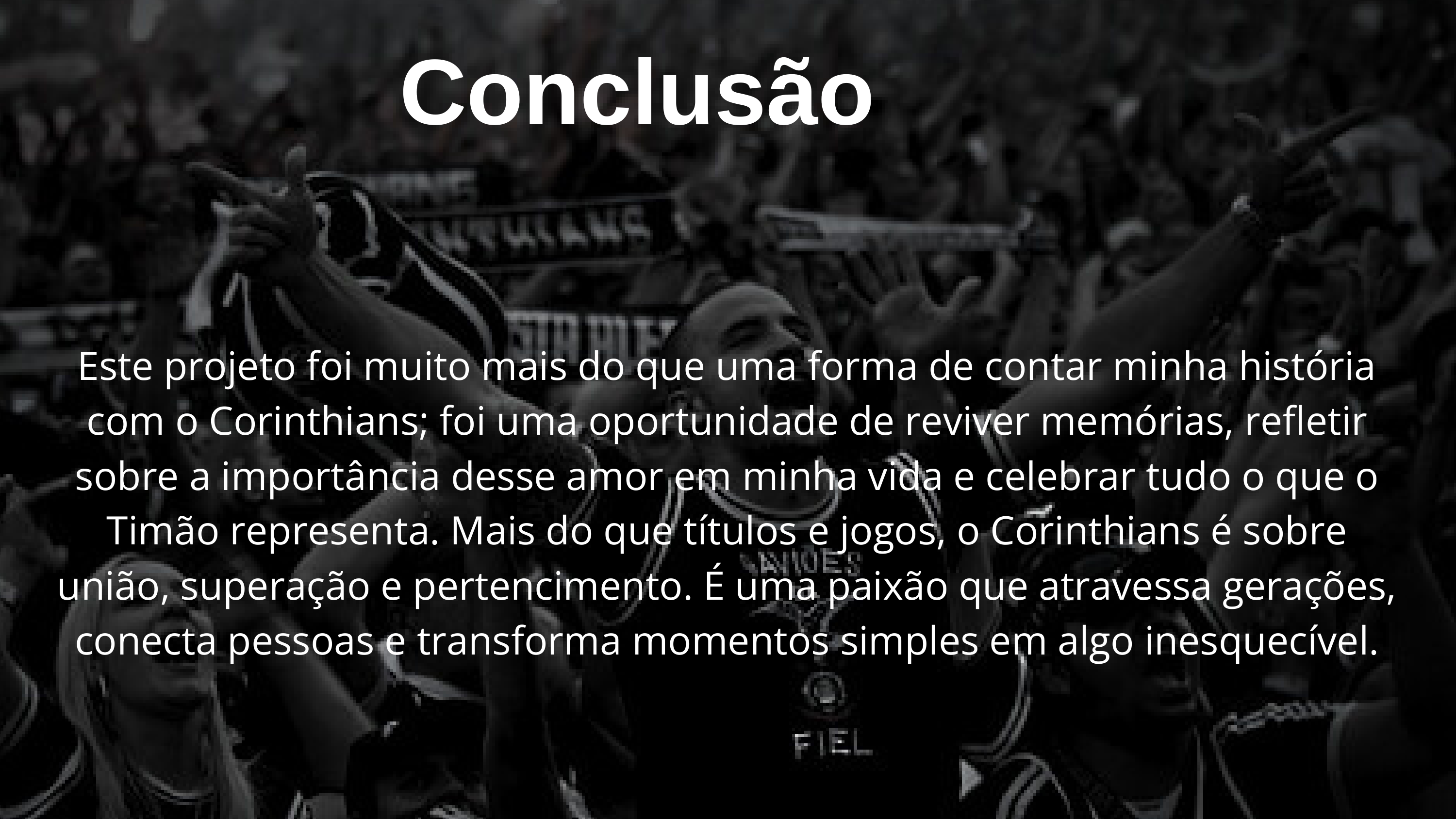

Conclusão
Este projeto foi muito mais do que uma forma de contar minha história com o Corinthians; foi uma oportunidade de reviver memórias, refletir sobre a importância desse amor em minha vida e celebrar tudo o que o Timão representa. Mais do que títulos e jogos, o Corinthians é sobre união, superação e pertencimento. É uma paixão que atravessa gerações, conecta pessoas e transforma momentos simples em algo inesquecível.